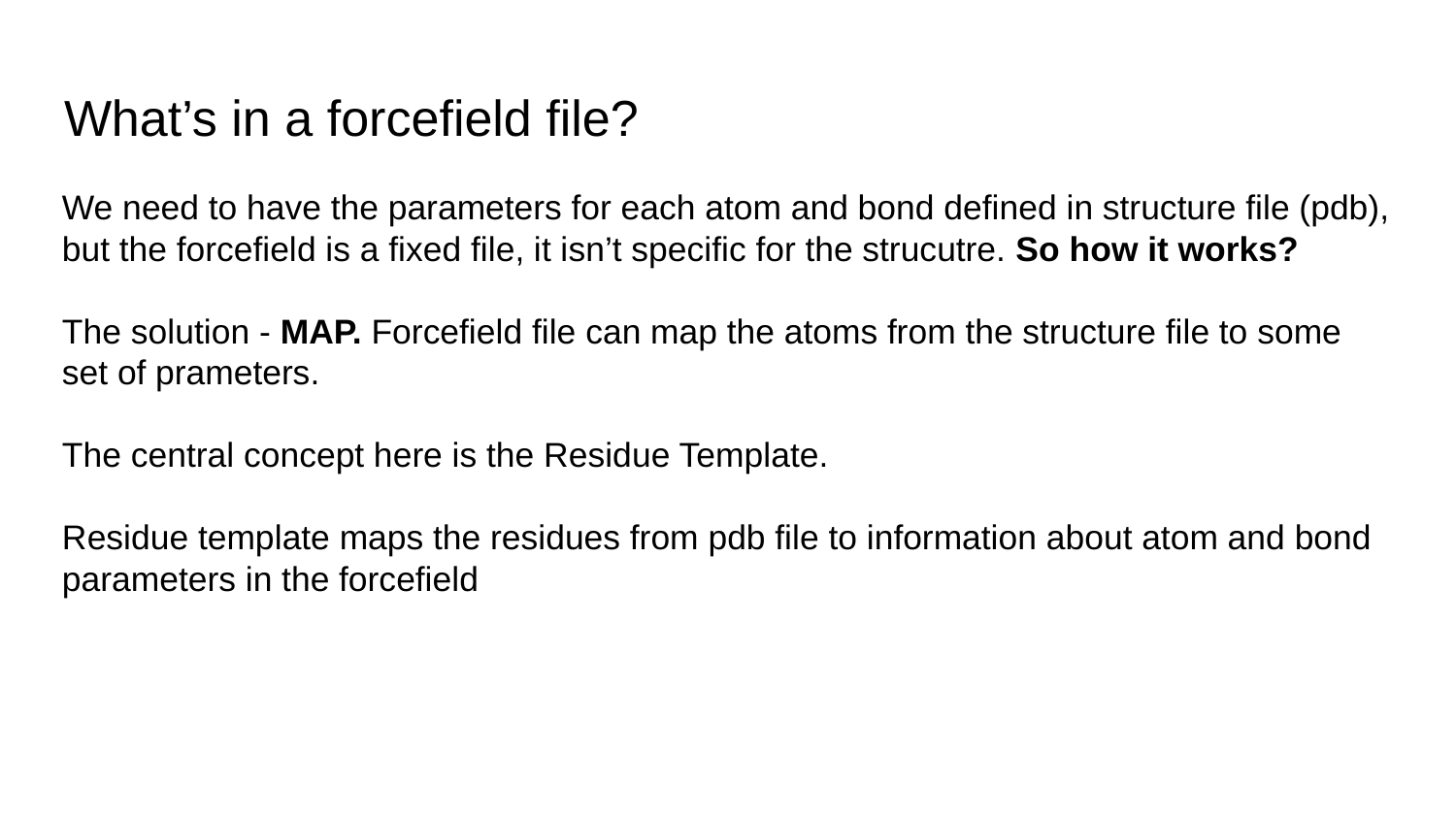

# What’s in a forcefield file?
We need to have the parameters for each atom and bond defined in structure file (pdb), but the forcefield is a fixed file, it isn’t specific for the strucutre. So how it works?
The solution - MAP. Forcefield file can map the atoms from the structure file to some set of prameters.

The central concept here is the Residue Template.

Residue template maps the residues from pdb file to information about atom and bond parameters in the forcefield